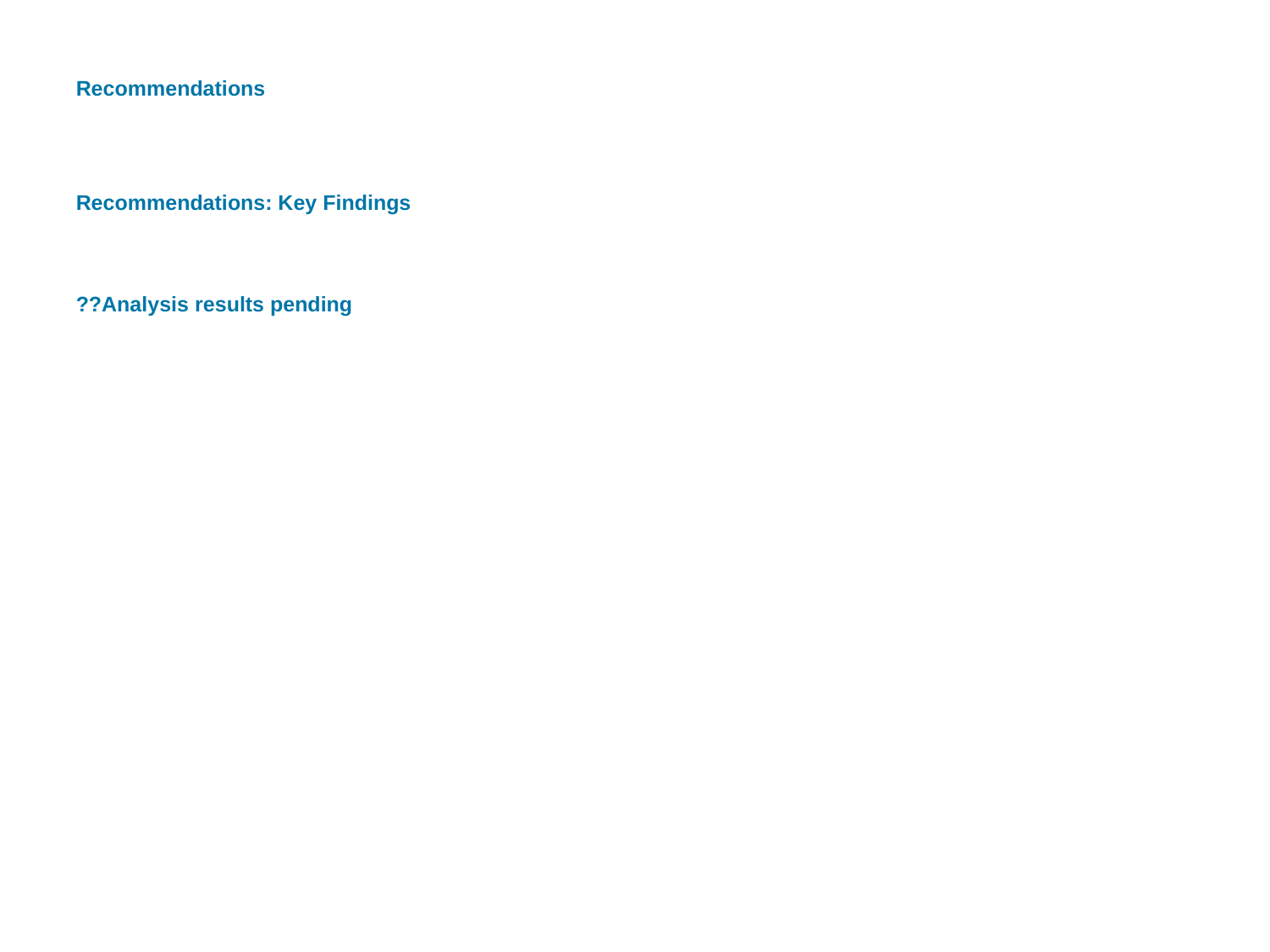

Recommendations
Recommendations: Key Findings
??Analysis results pending
4